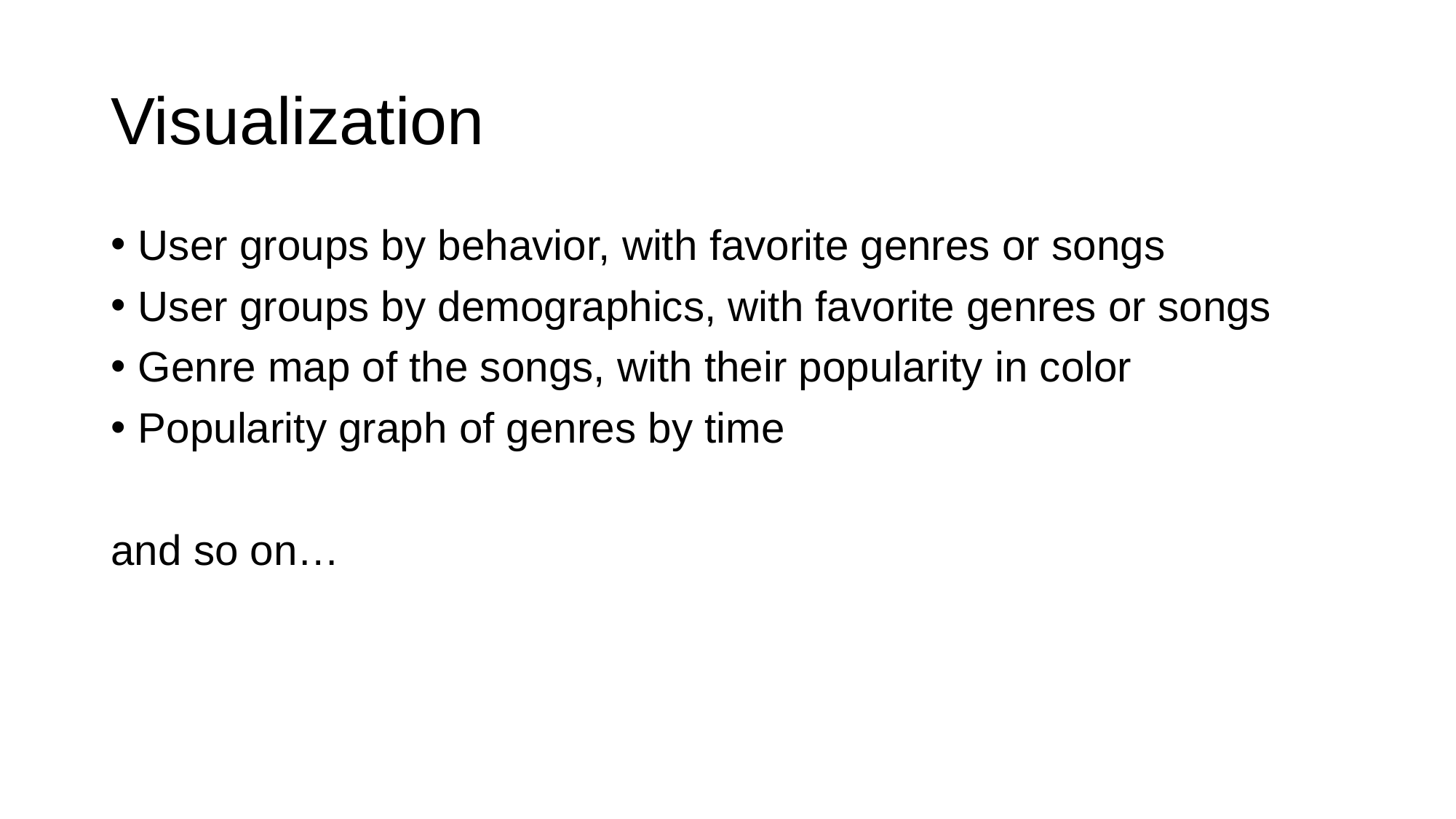

# Visualization
User groups by behavior, with favorite genres or songs
User groups by demographics, with favorite genres or songs
Genre map of the songs, with their popularity in color
Popularity graph of genres by time

and so on…